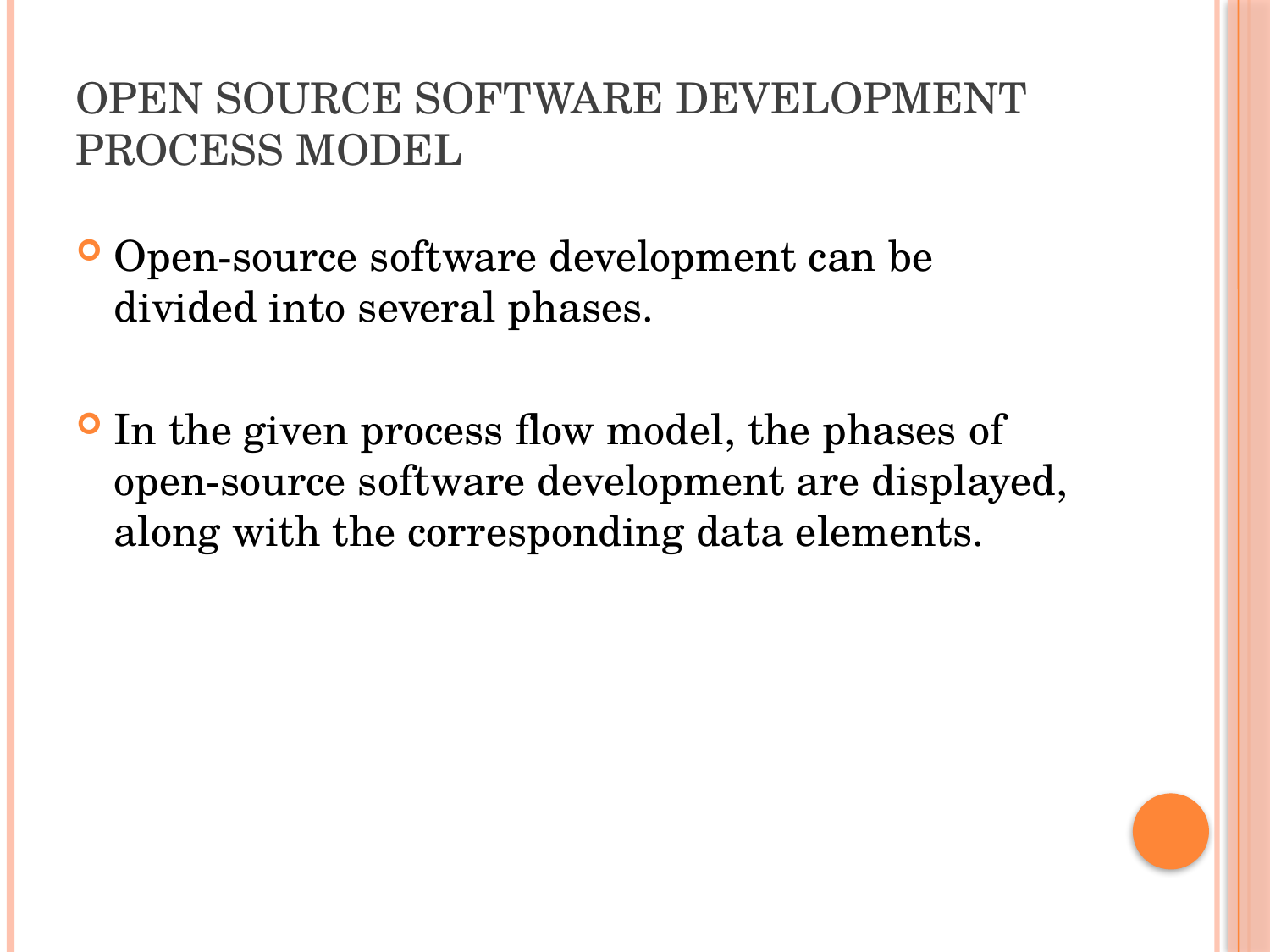

# Open Source Software Development Process Model
Open-source software development can be divided into several phases.

In the given process flow model, the phases of open-source software development are displayed, along with the corresponding data elements.